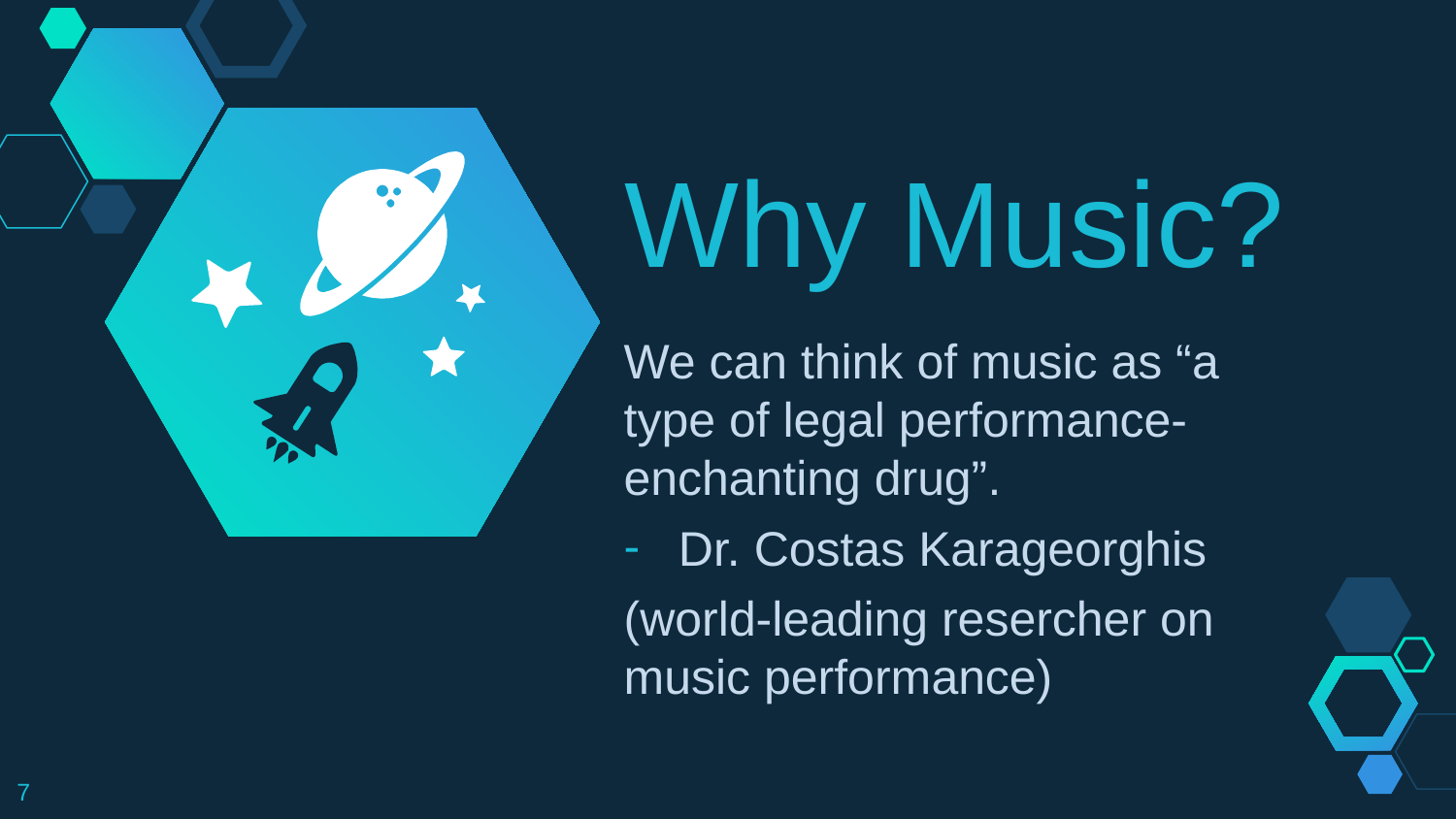

Why Music?

We can think of music as “a type of legal performance-enchanting drug”.
Dr. Costas Karageorghis
(world-leading resercher on music performance)

7